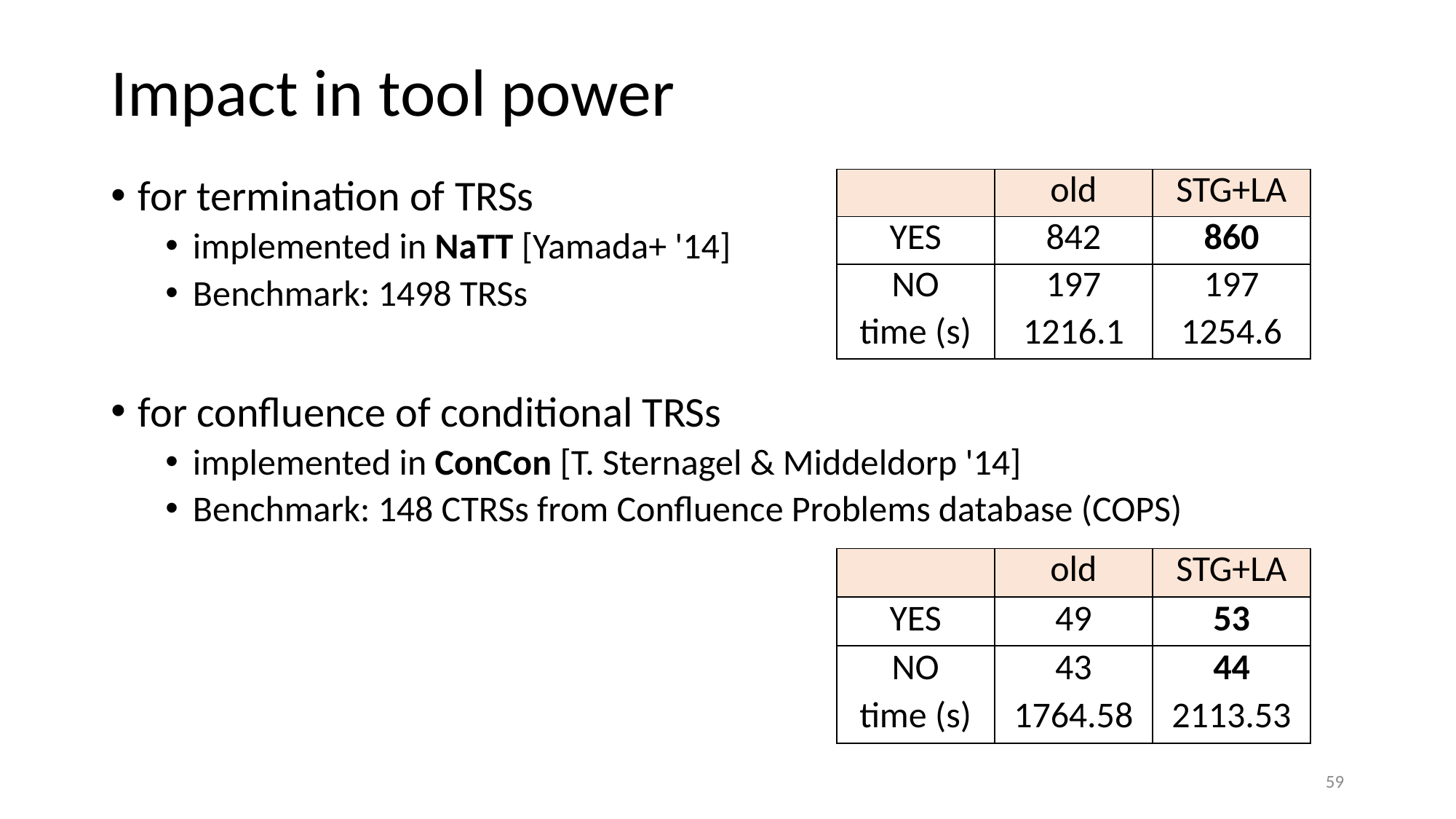

# Impact in tool power
for termination of TRSs
implemented in NaTT [Yamada+ '14]
Benchmark: 1498 TRSs

for confluence of conditional TRSs
implemented in ConCon [T. Sternagel & Middeldorp '14]
Benchmark: 148 CTRSs from Confluence Problems database (COPS)

|  | old | STG+LA |
| --- | --- | --- |
| YES | 842 | 860 |
| NO | 197 | 197 |
| time (s) | 1216.1 | 1254.6 |
|  | old | STG+LA |
| --- | --- | --- |
| YES | 49 | 53 |
| NO | 43 | 44 |
| time (s) | 1764.58 | 2113.53 |
59